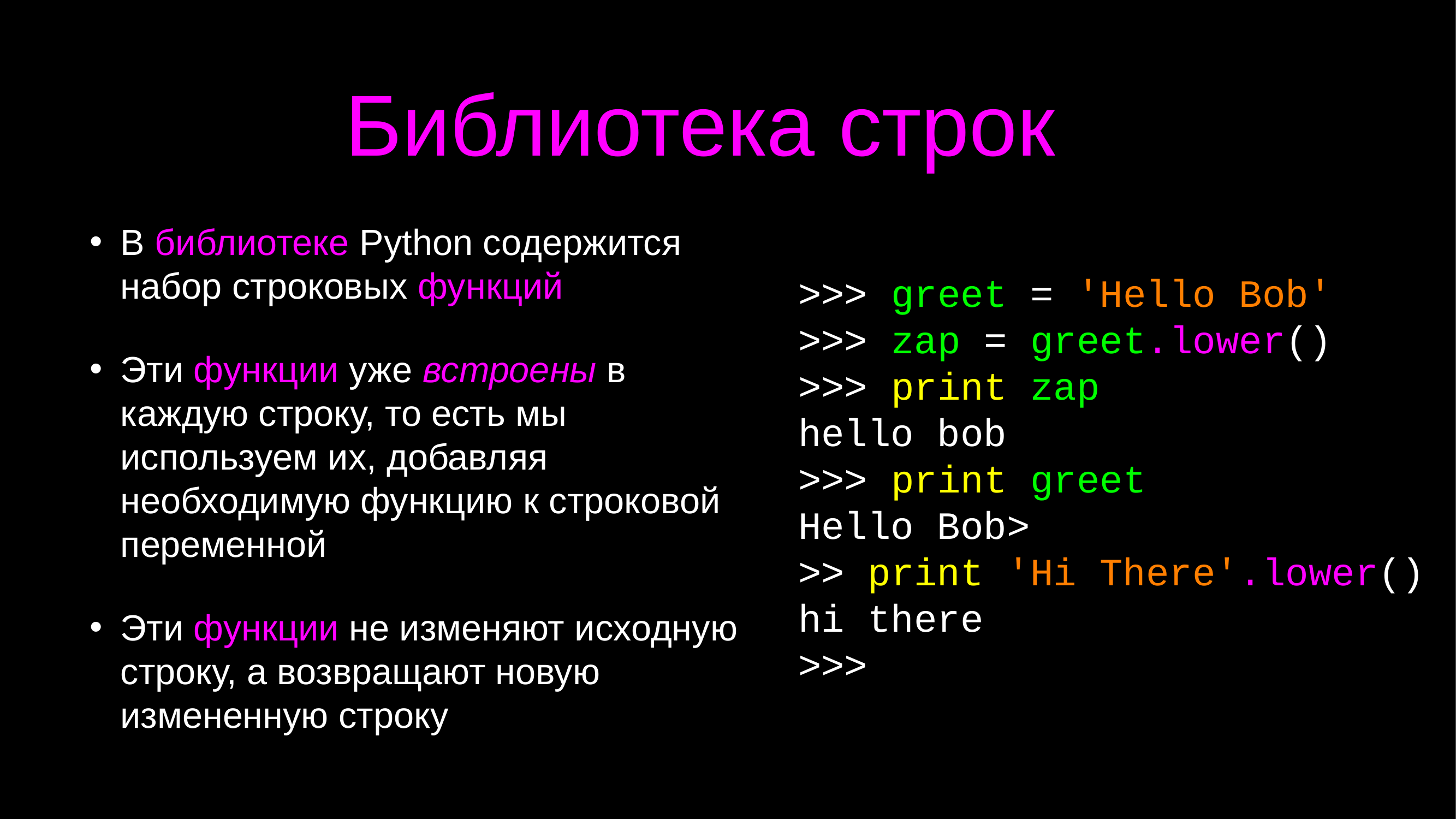

# Библиотека строк

В библиотеке Python содержится набор строковых функций
Эти функции уже встроены в каждую строку, то есть мы используем их, добавляя необходимую функцию к строковой переменной
Эти функции не изменяют исходную строку, а возвращают новую измененную строку
>>> greet = 'Hello Bob'
>>> zap = greet.lower()
>>> print zap
hello bob
>>> print greet
Hello Bob>
>> print 'Hi There'.lower()
hi there
>>>